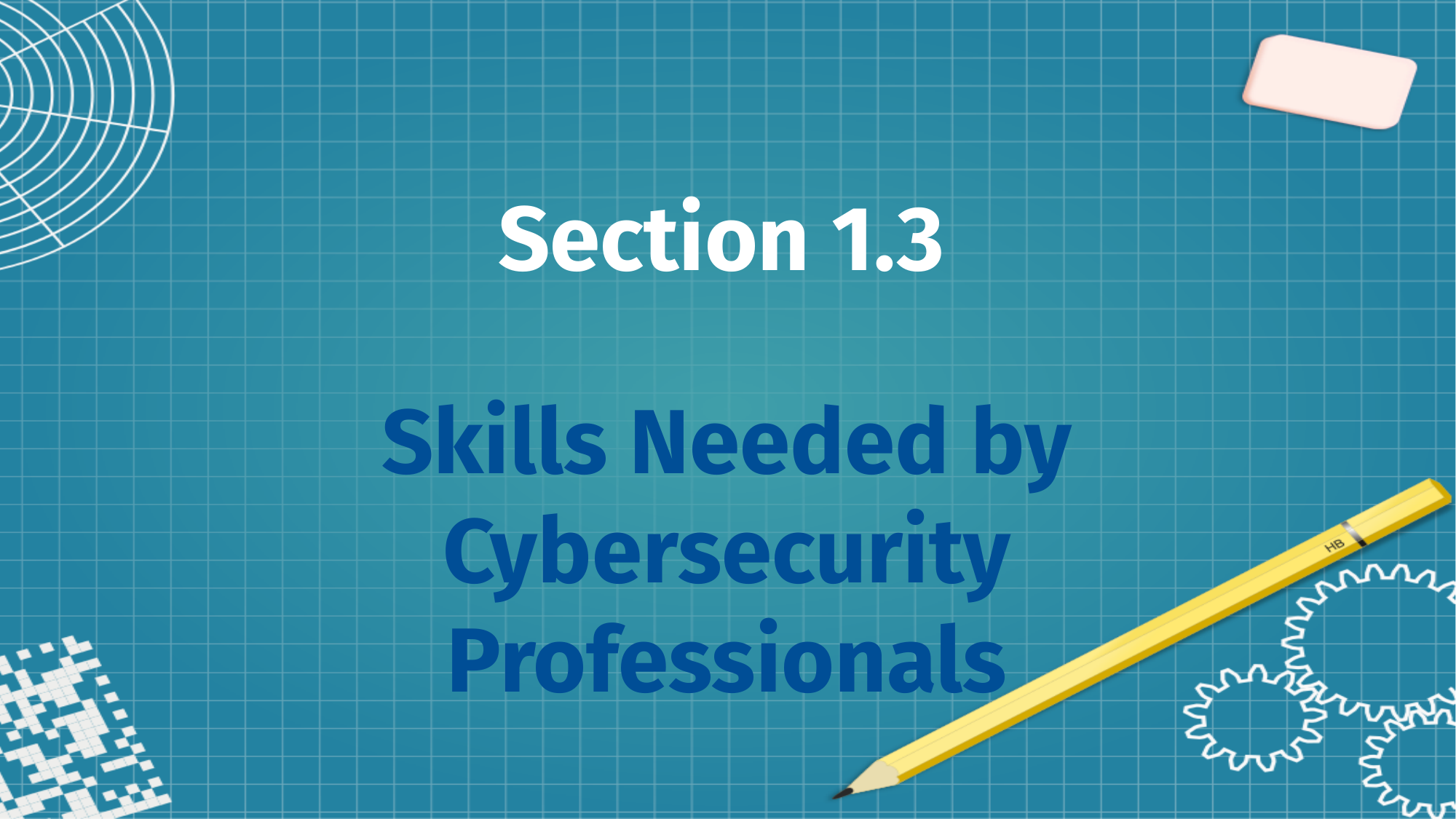

Section 1.3
Skills Needed by Cybersecurity Professionals